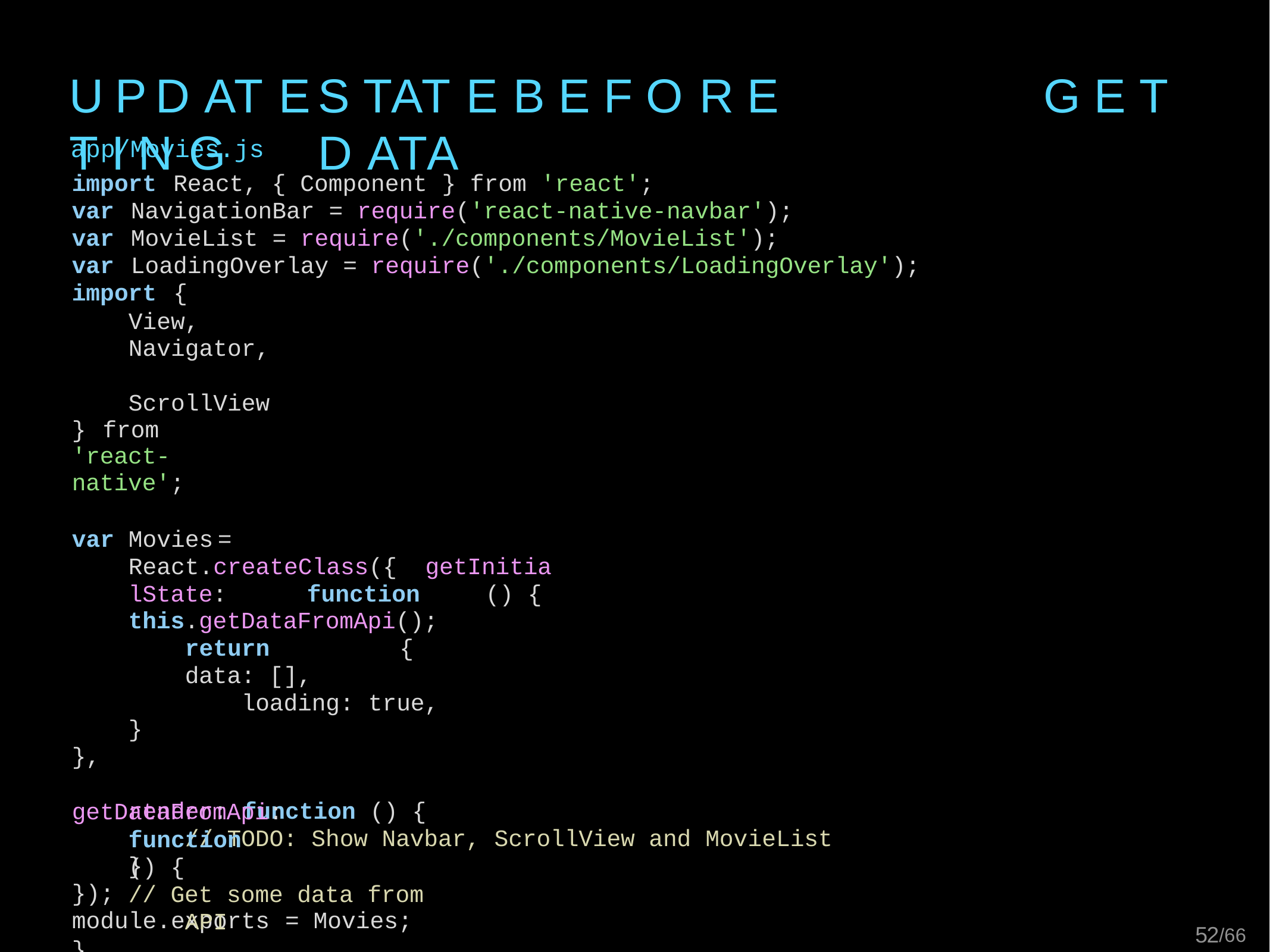

# U P D AT E	S TAT E	B E F O R E	G E T T I N G	D ATA
app/Movies.js
import	React, { Component	}	from	'react';
var	NavigationBar	=	require('react-native-navbar');
var	MovieList	=	require('./components/MovieList');
var	LoadingOverlay	=	require('./components/LoadingOverlay');
import	{
View,  Navigator,  ScrollView
}	from	'react-native';

var	Movies	=	React.createClass({  getInitialState:	function	() {
this.getDataFromApi();  return	{
data: [],  loading: true,
}
},

getDataFromApi:	function	() {
// Get some data from API
},
render:	function	() {
// TODO: Show Navbar, ScrollView and MovieList
}
});
52/66
module.exports	=	Movies;